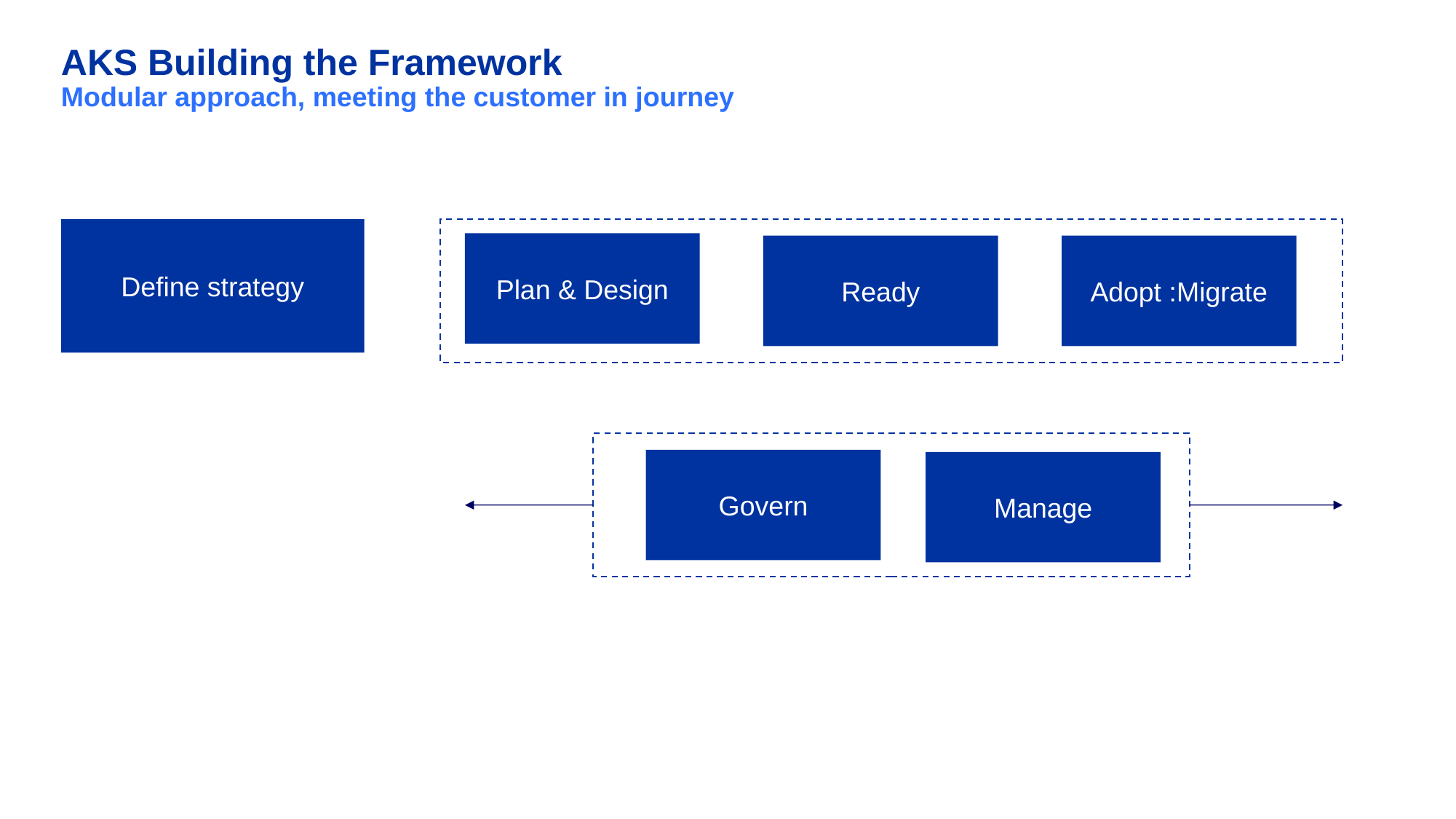

# AKS Building the Framework Modular approach, meeting the customer in journey
Define strategy

Plan & Design
Ready
Adopt :Migrate

Govern
Manage